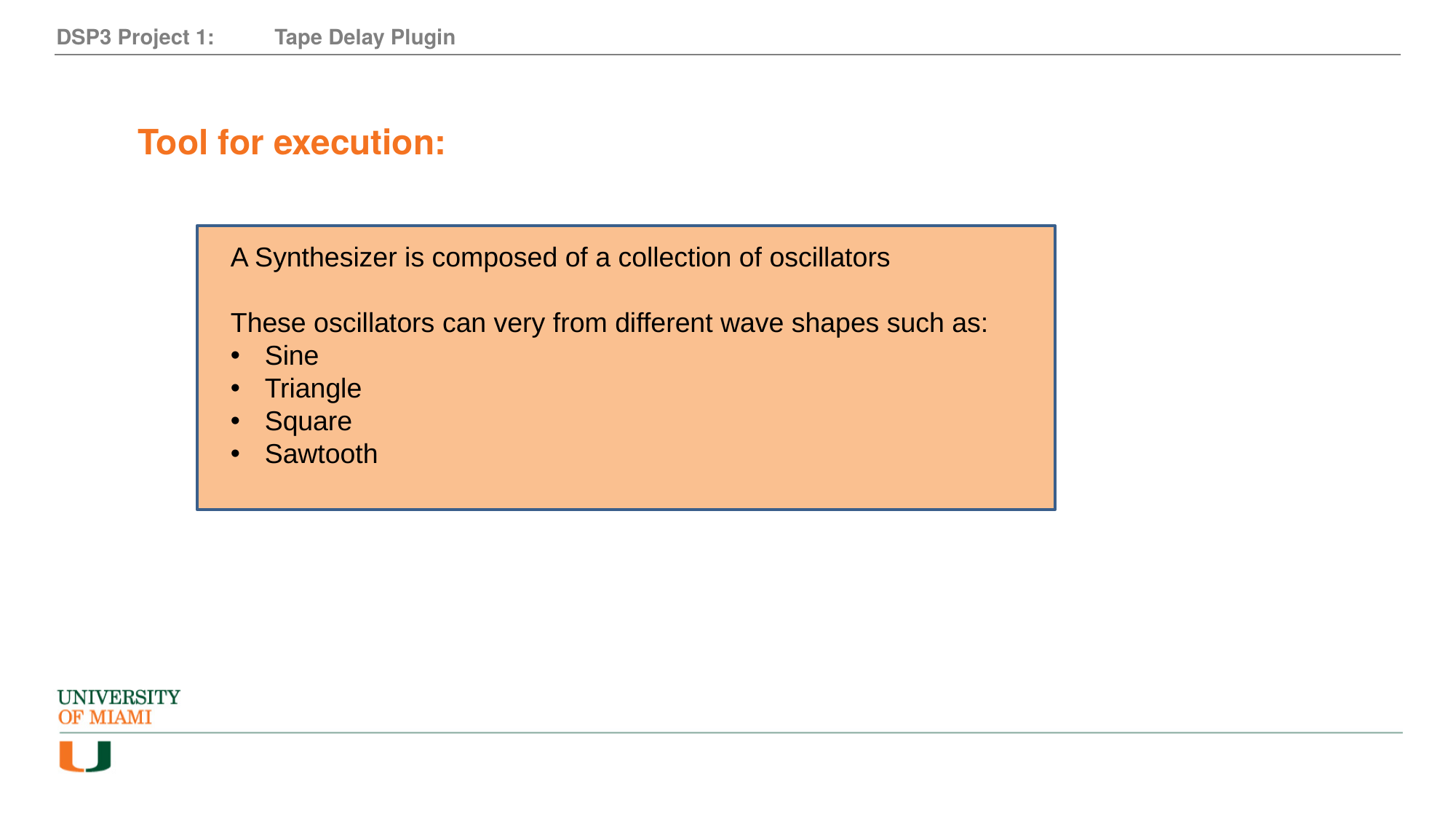

DSP3 Project 1:	Tape Delay Plugin
Tool for execution:

A Synthesizer is composed of a collection of oscillators

These oscillators can very from different wave shapes such as:
Sine
Triangle
Square
Sawtooth